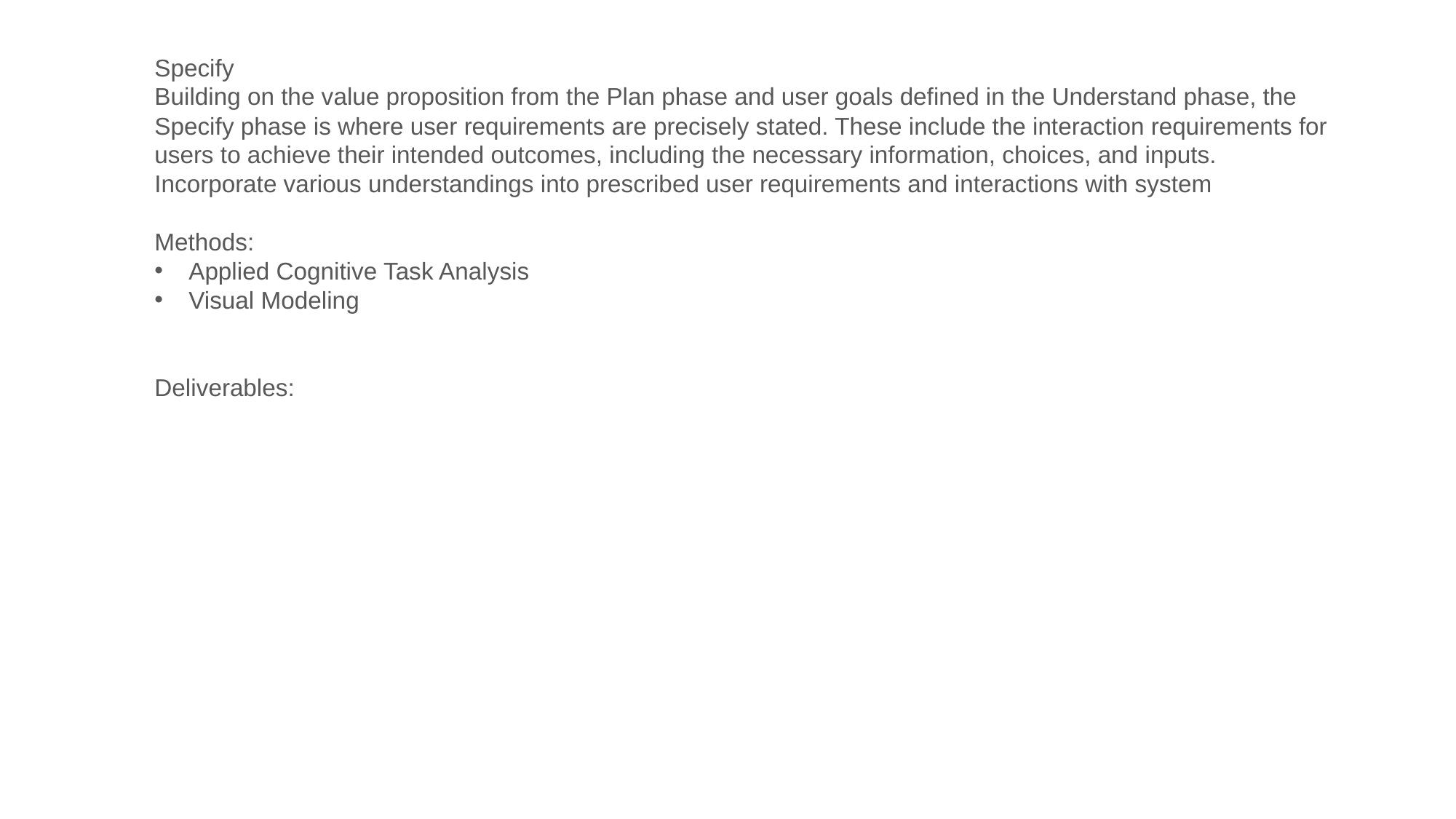

Specify
Building on the value proposition from the Plan phase and user goals defined in the Understand phase, the Specify phase is where user requirements are precisely stated. These include the interaction requirements for users to achieve their intended outcomes, including the necessary information, choices, and inputs.
Incorporate various understandings into prescribed user requirements and interactions with system

Methods:
Applied Cognitive Task Analysis
Visual Modeling

Deliverables: